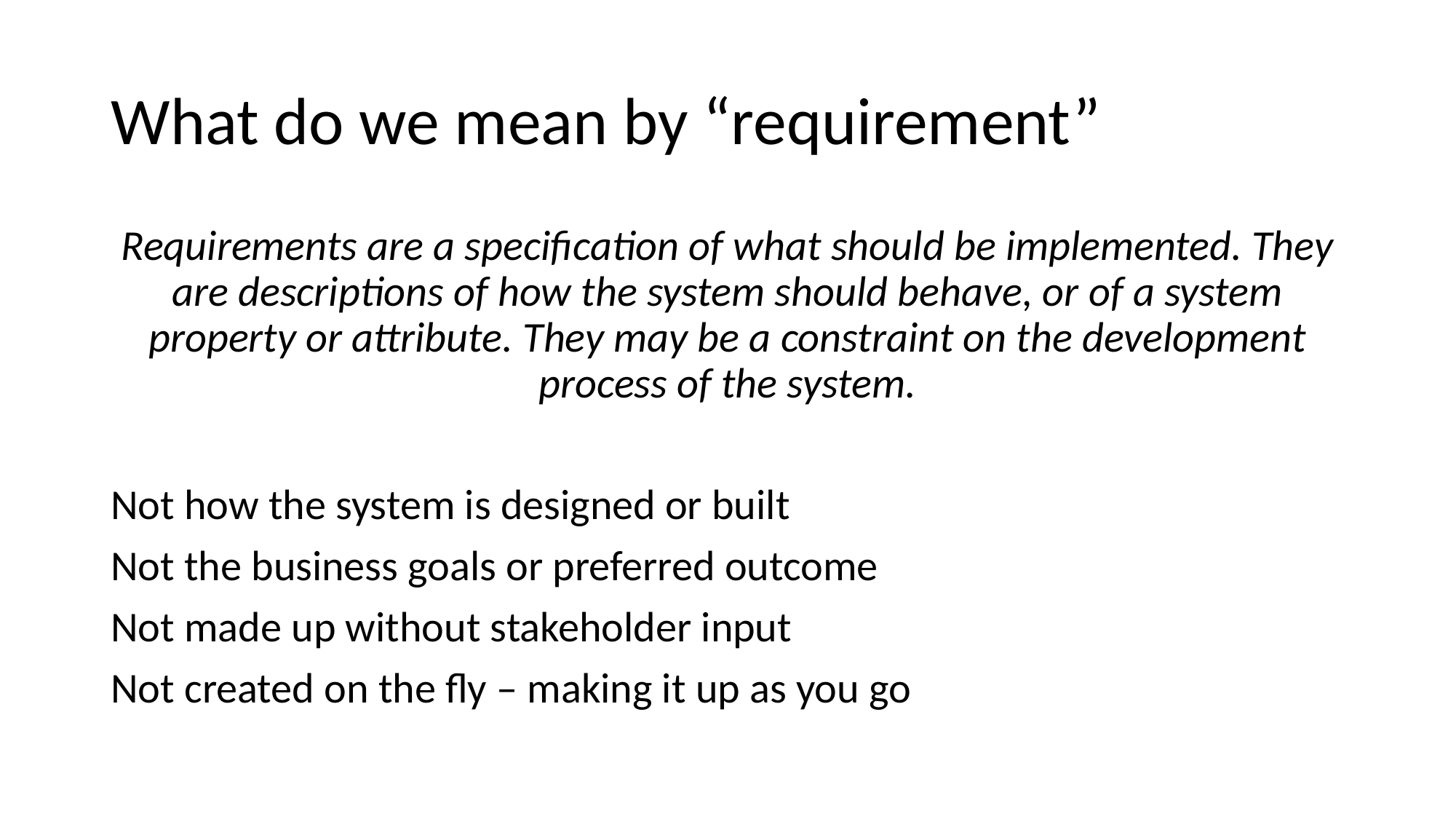

# What do we mean by “requirement”
Requirements are a specification of what should be implemented. They are descriptions of how the system should behave, or of a system property or attribute. They may be a constraint on the development process of the system.

Not how the system is designed or built
Not the business goals or preferred outcome
Not made up without stakeholder input
Not created on the fly – making it up as you go